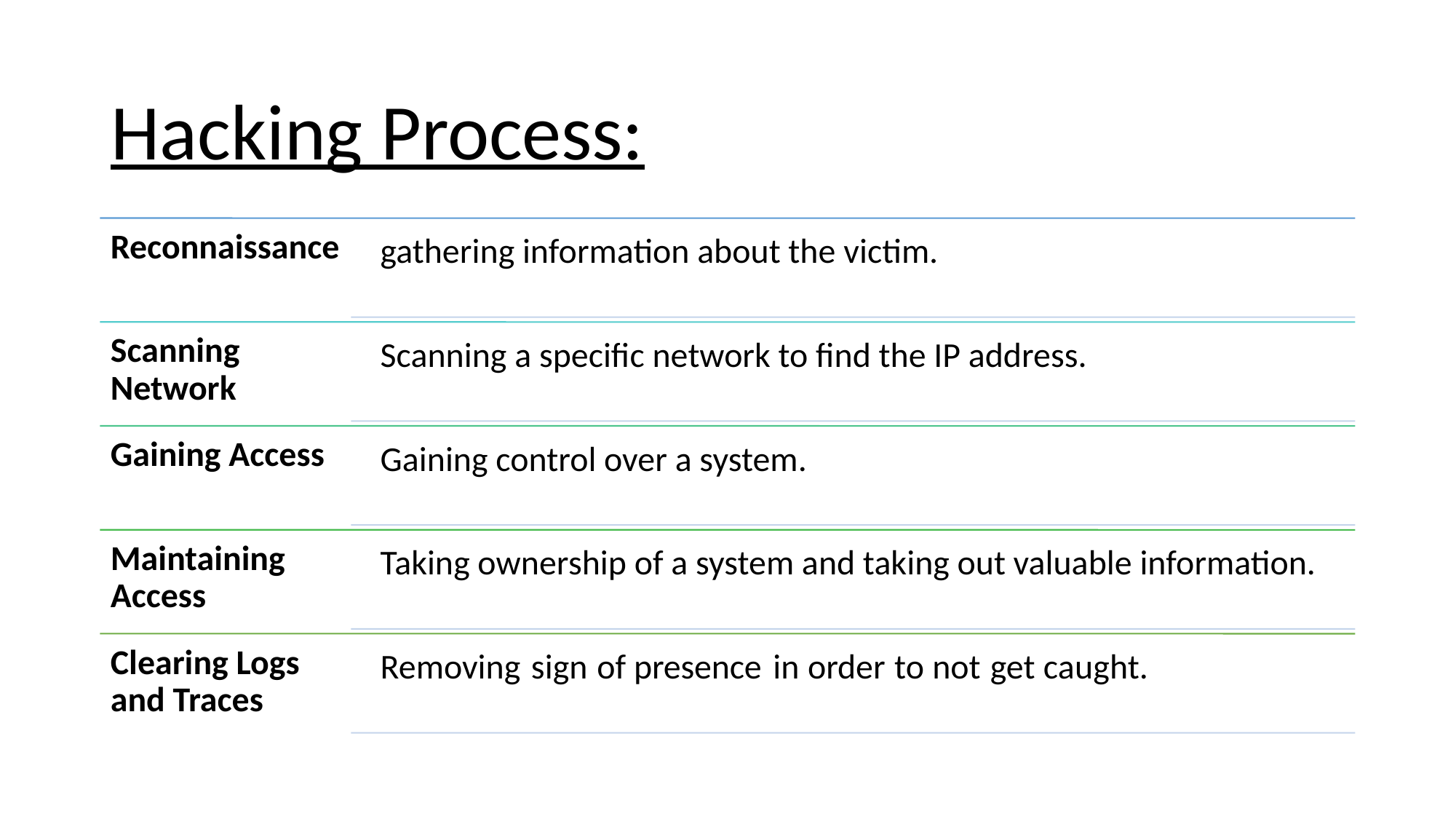

# Hacking Process:
Reconnaissance
gathering information about the victim.
Scanning Network
Scanning a specific network to find the IP address.
Gaining Access
Gaining control over a system.
Maintaining Access
Taking ownership of a system and taking out valuable information.
Clearing Logs and Traces
Removing sign of presence in order to not get caught.